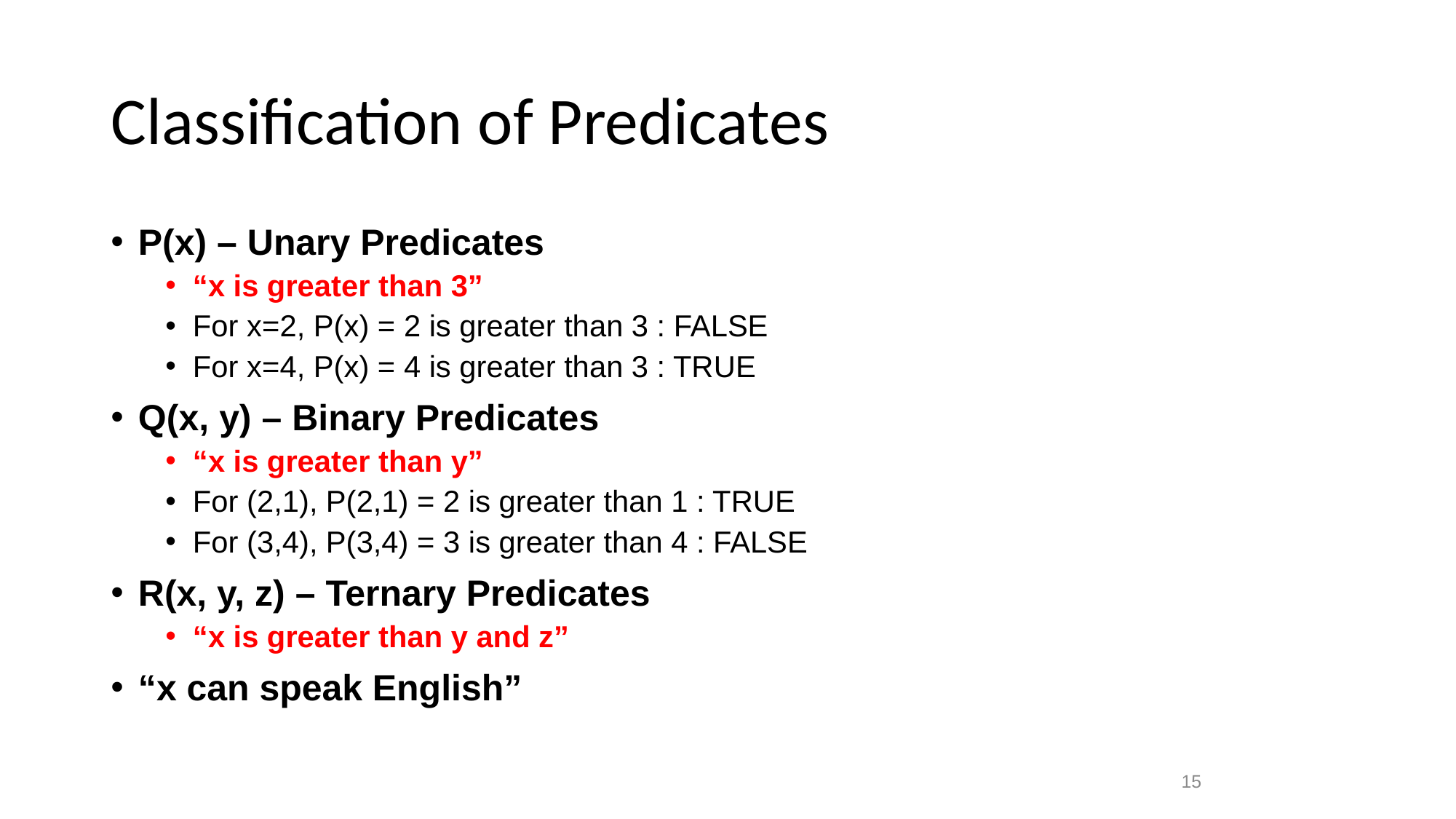

# Classification of Predicates
P(x) – Unary Predicates
“x is greater than 3”
For x=2, P(x) = 2 is greater than 3 : FALSE
For x=4, P(x) = 4 is greater than 3 : TRUE
Q(x, y) – Binary Predicates
“x is greater than y”
For (2,1), P(2,1) = 2 is greater than 1 : TRUE
For (3,4), P(3,4) = 3 is greater than 4 : FALSE
R(x, y, z) – Ternary Predicates
“x is greater than y and z”
“x can speak English”

15